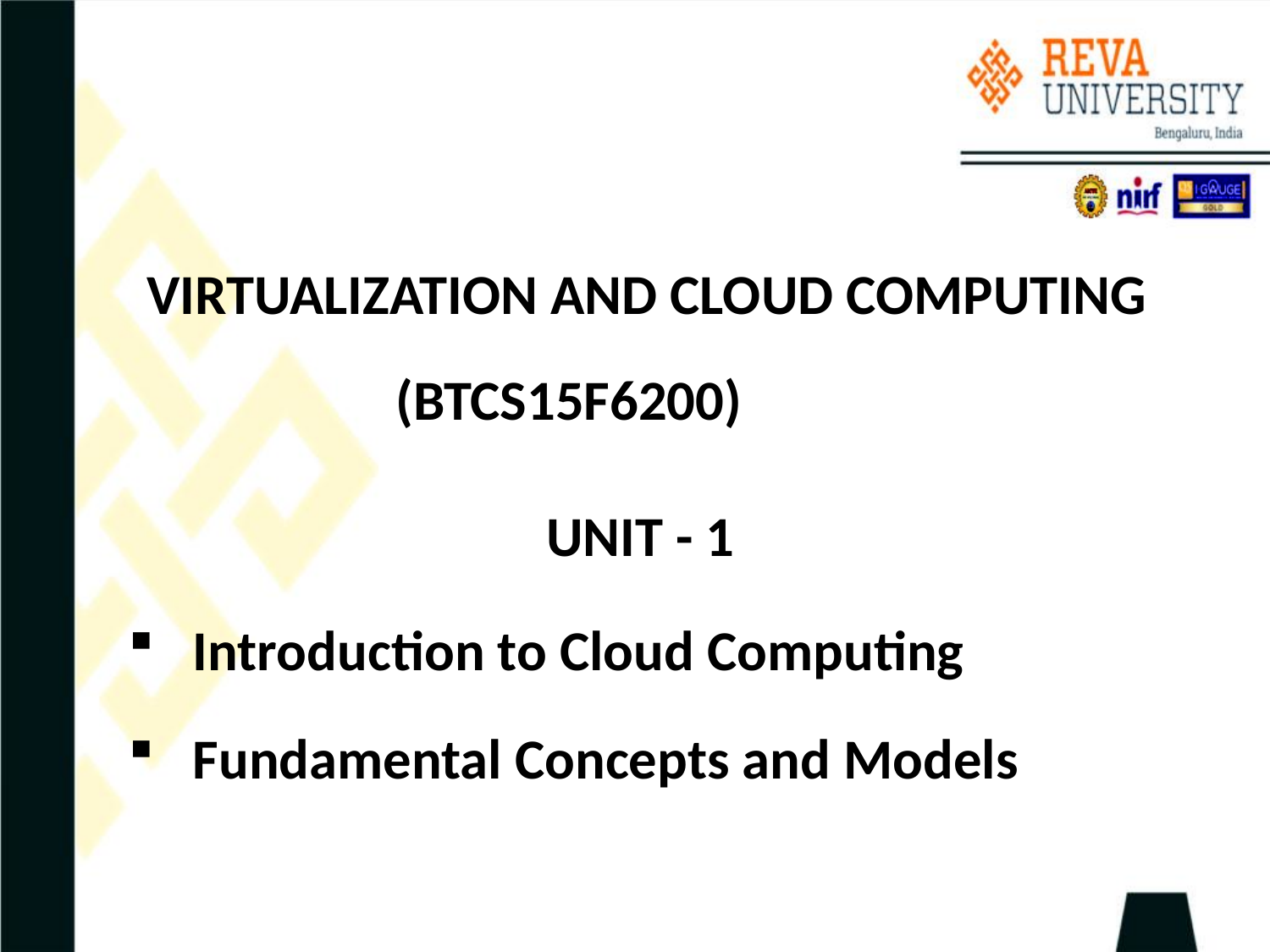

VIRTUALIZATION AND CLOUD COMPUTING

(BTCS15F6200)

UNIT - 1

Introduction to Cloud Computing

Fundamental Concepts and Models